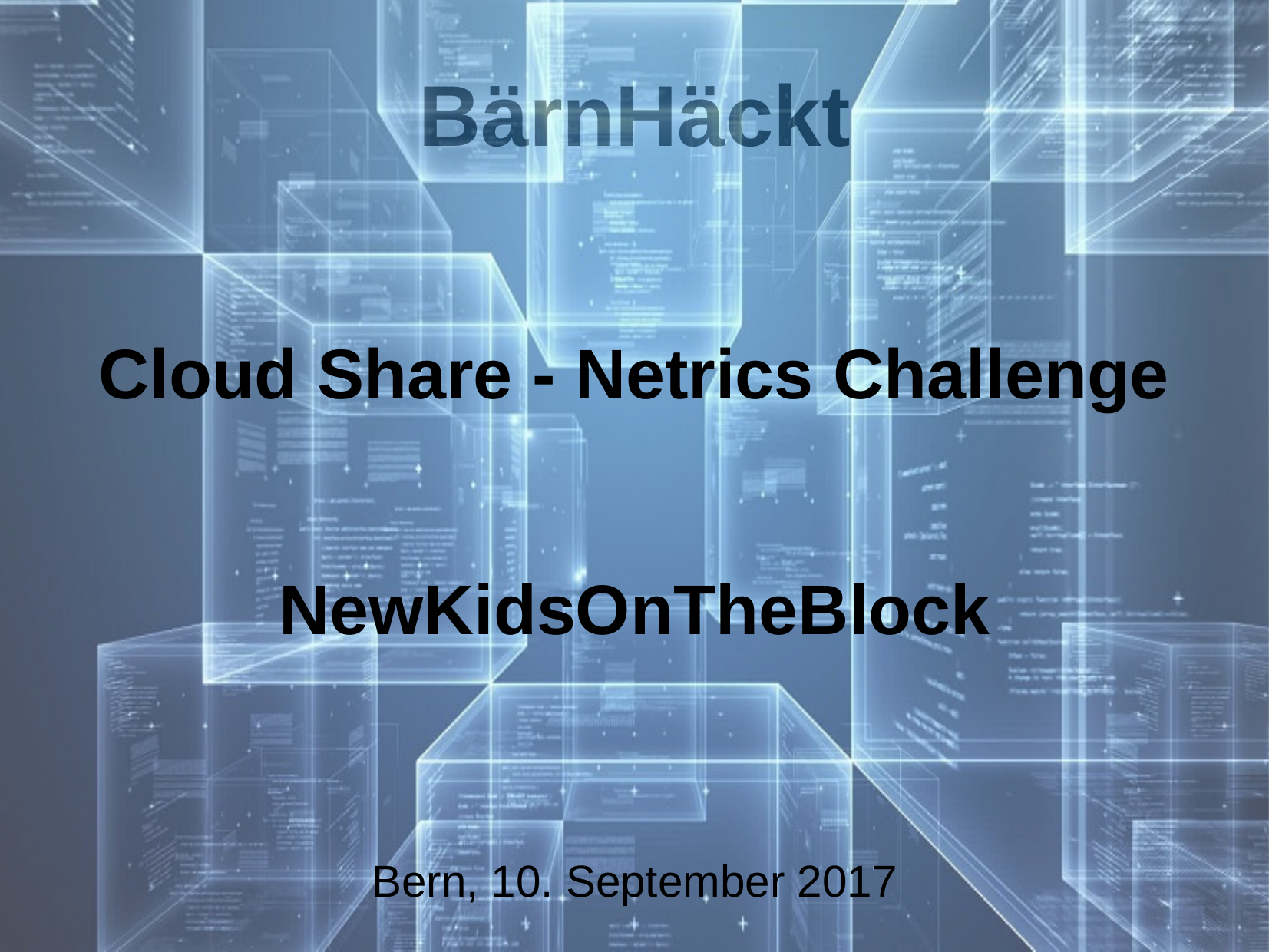

Cloud Share - Netrics Challenge

NewKidsOnTheBlock

Bern, 10. September 2017
# BärnHäckt